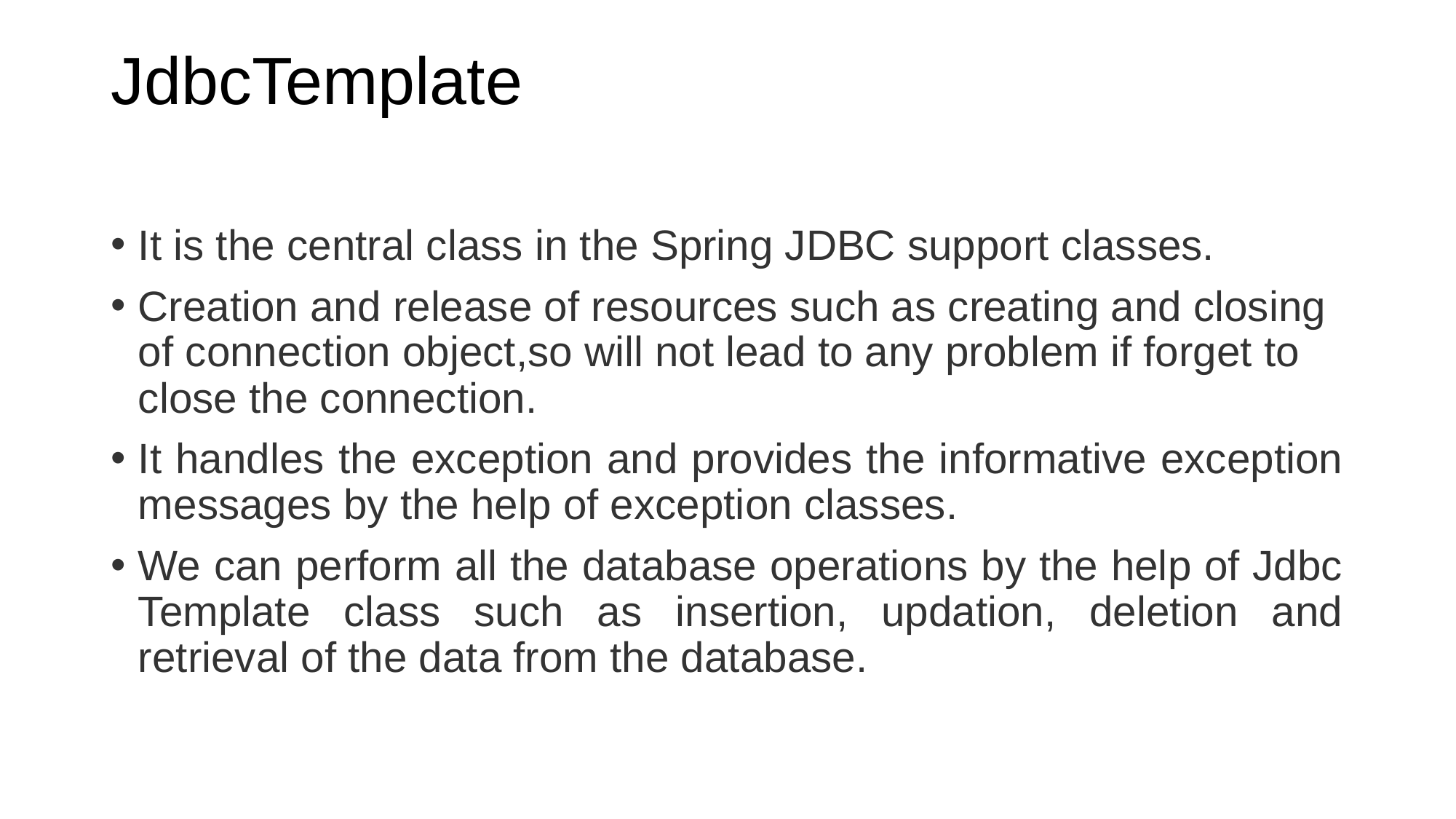

# JdbcTemplate
It is the central class in the Spring JDBC support classes.
Creation and release of resources such as creating and closing of connection object,so will not lead to any problem if forget to close the connection.
It handles the exception and provides the informative exception messages by the help of exception classes.
We can perform all the database operations by the help of Jdbc Template class such as insertion, updation, deletion and retrieval of the data from the database.